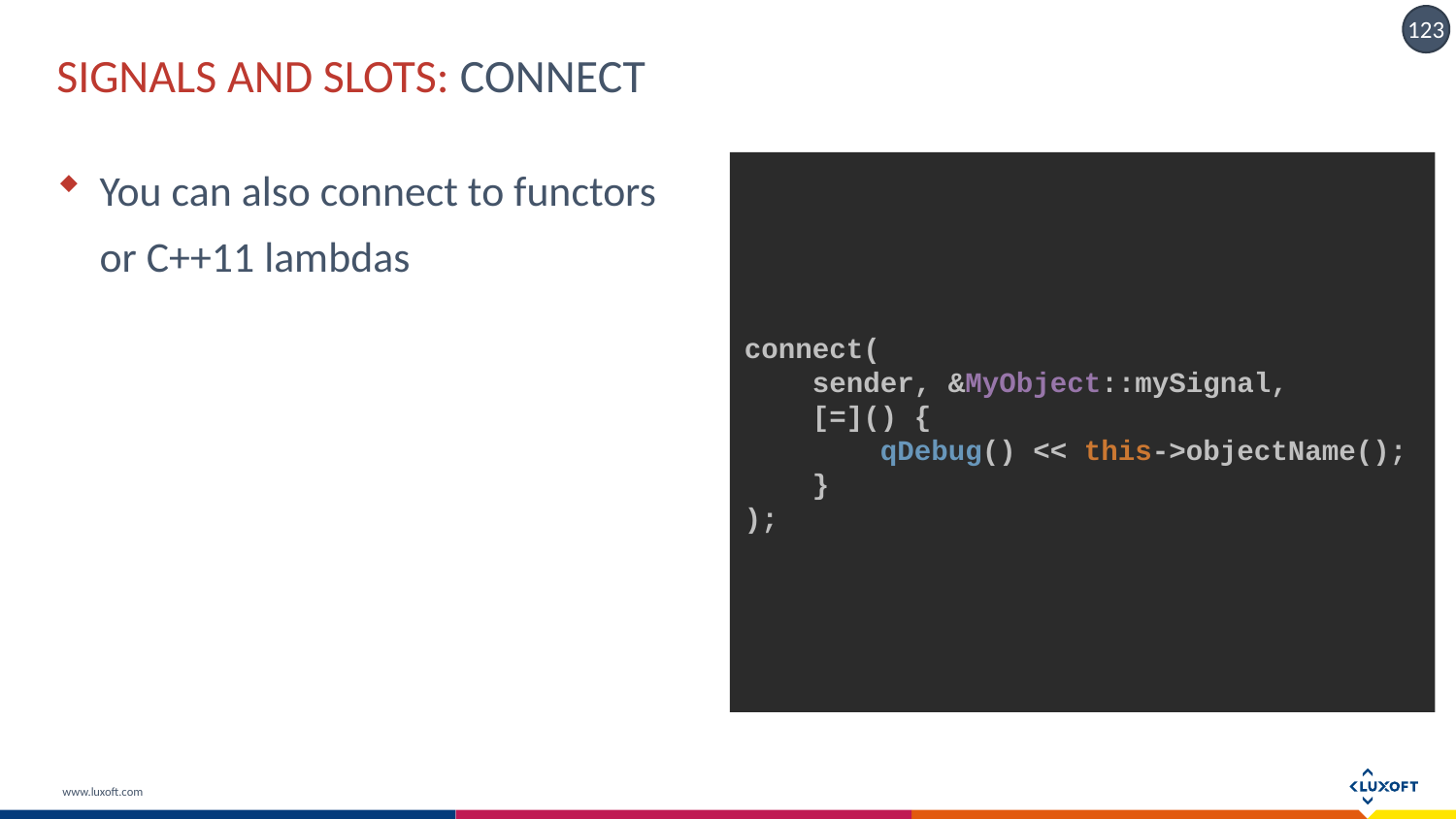

# SIGNALS AND SLOTS: CONNECT
You can also connect to functors or C++11 lambdas
connect(
    sender, &MyObject::mySignal,
    [=]() {
        qDebug() << this->objectName();
    }
);